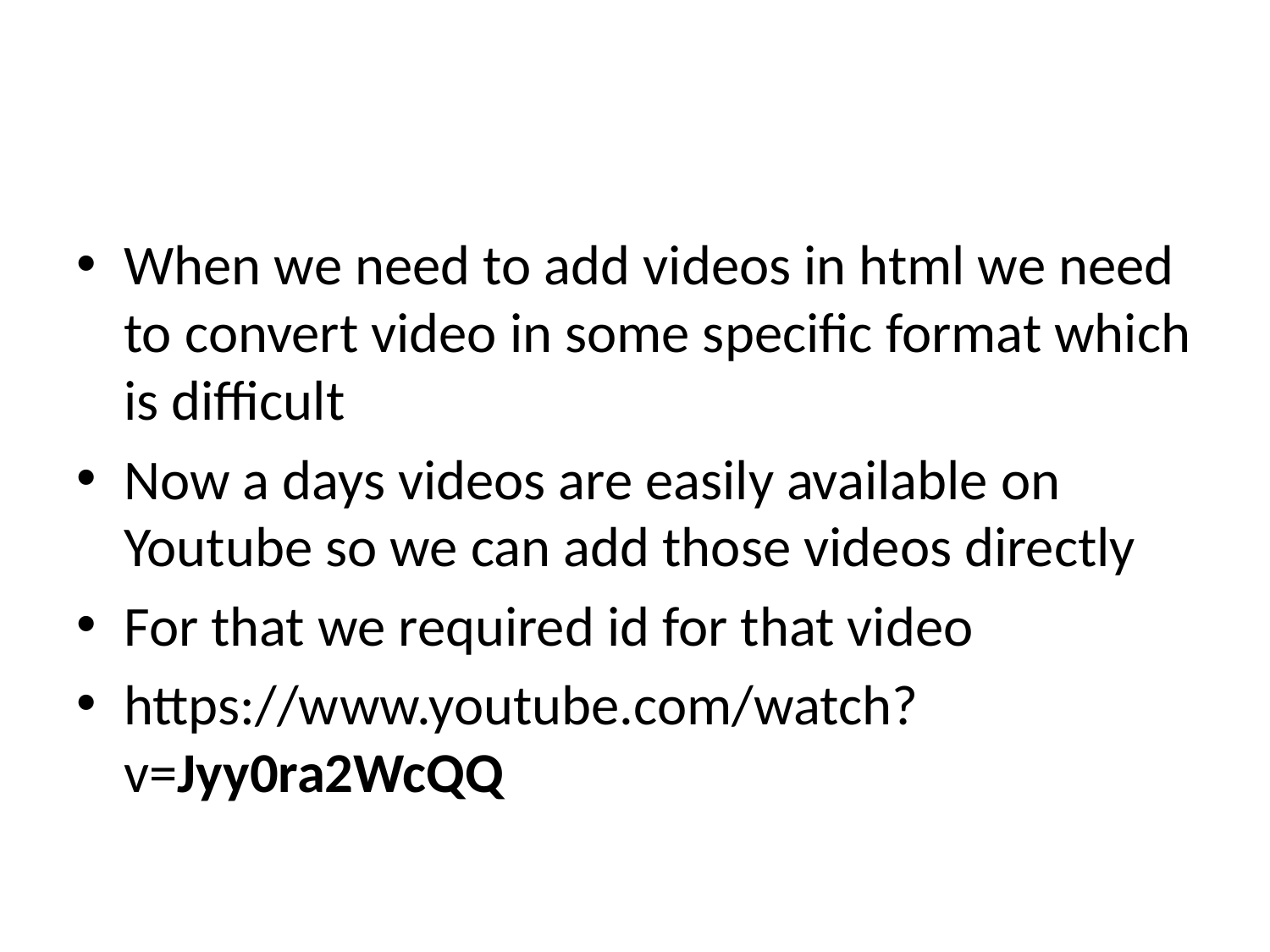

#
When we need to add videos in html we need to convert video in some specific format which is difficult
Now a days videos are easily available on Youtube so we can add those videos directly
For that we required id for that video
https://www.youtube.com/watch?v=Jyy0ra2WcQQ